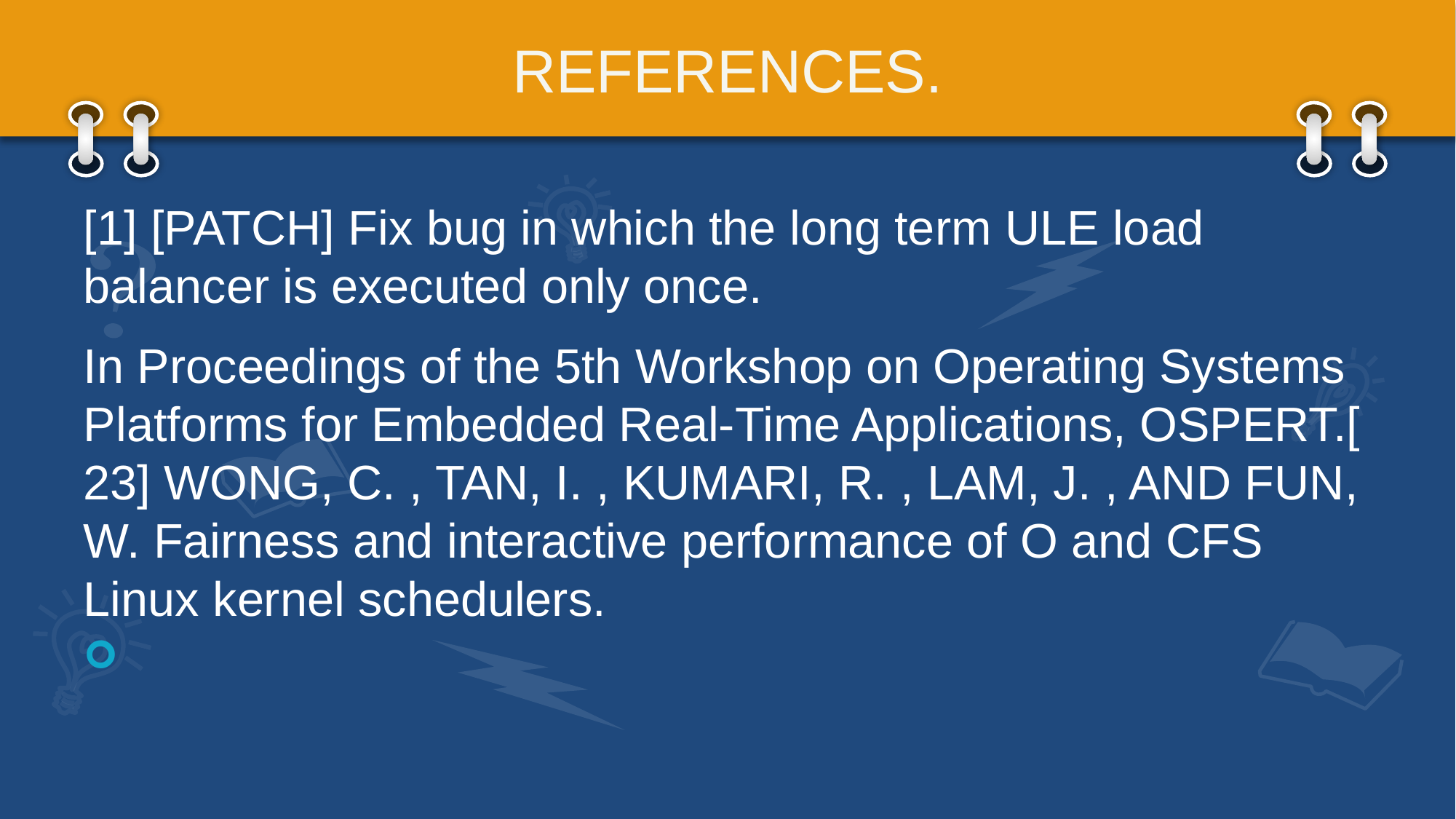

# REFERENCES.
[1] [PATCH] Fix bug in which the long term ULE load balancer is executed only once.
In Proceedings of the 5th Workshop on Operating Systems Platforms for Embedded Real-Time Applications, OSPERT.[ 23] WONG, C. , TAN, I. , KUMARI, R. , LAM, J. , AND FUN, W. Fairness and interactive performance of O and CFS Linux kernel schedulers.